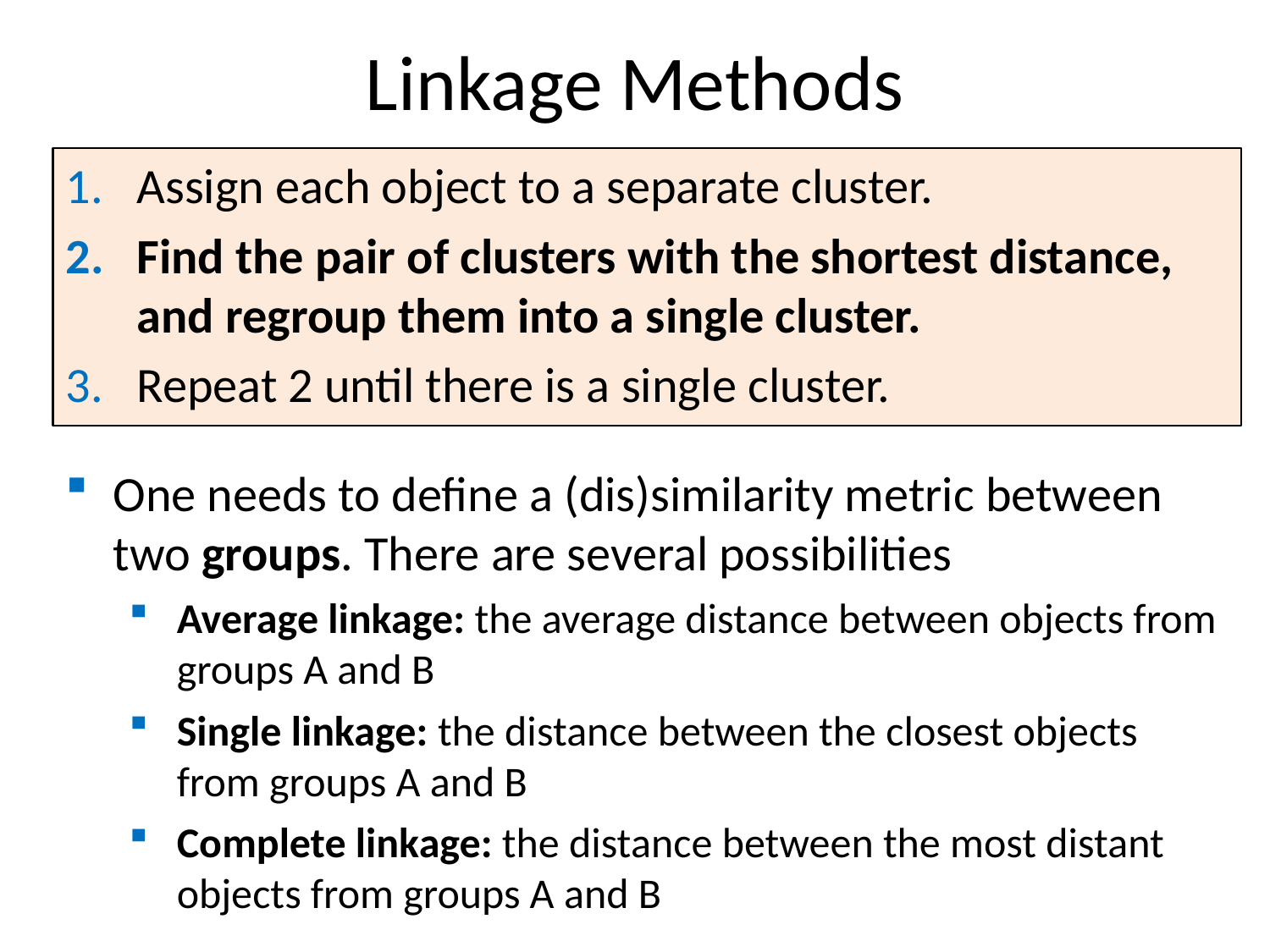

Linkage Methods
Assign each object to a separate cluster.
Find the pair of clusters with the shortest distance,
and regroup them into a single cluster.
Repeat 2 until there is a single cluster.
One needs to define a (dis)similarity metric between two groups. There are several possibilities
Average linkage: the average distance between objects from groups A and B
Single linkage: the distance between the closest objects from groups A and B
Complete linkage: the distance between the most distant objects from groups A and B